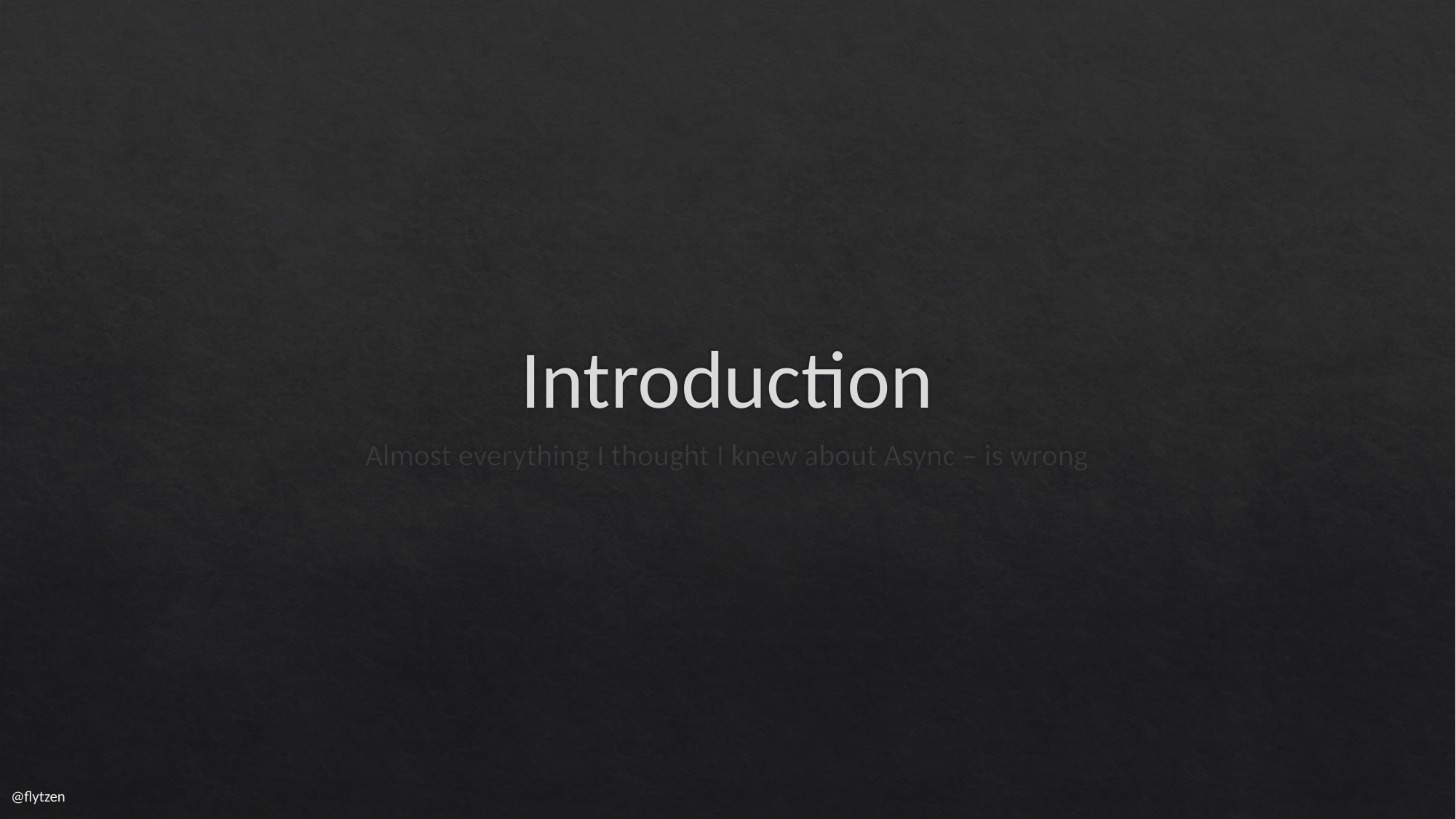

# Introduction
Almost everything I thought I knew about Async – is wrong
@flytzen